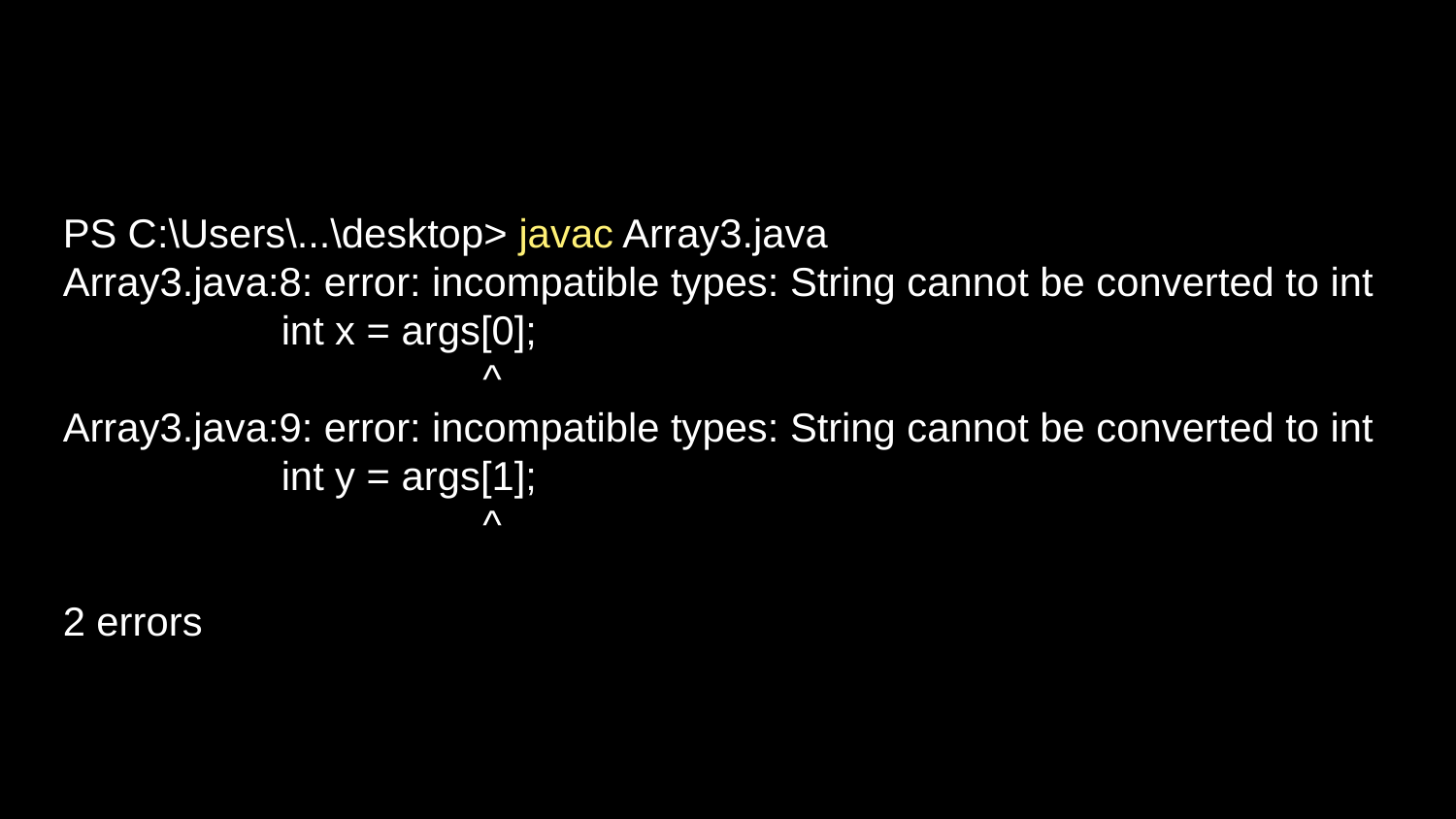

PS C:\Users\...\desktop> javac Array3.java
Array3.java:8: error: incompatible types: String cannot be converted to int
int x = args[0];
     ^
Array3.java:9: error: incompatible types: String cannot be converted to int
int y = args[1];
     ^

2 errors